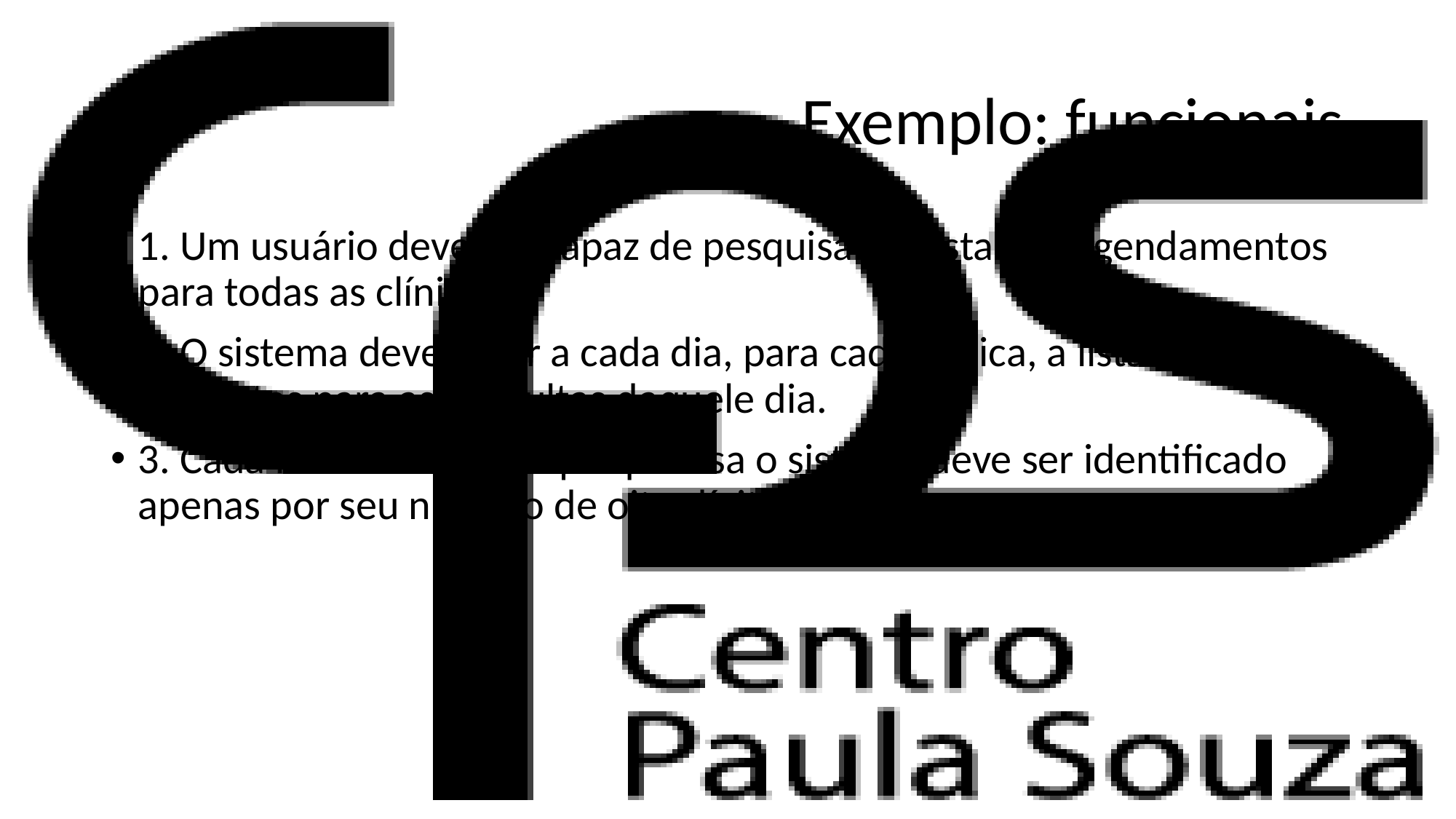

# Exemplo: funcionais
1. Um usuário deve ser capaz de pesquisar as listas de agendamentos para todas as clínicas.
2. O sistema deve gerar a cada dia, para cada clínica, a lista dos pacientes para as consultas daquele dia.
3. Cada membro da equipe que usa o sistema deve ser identificado apenas por seu número de oito dígitos